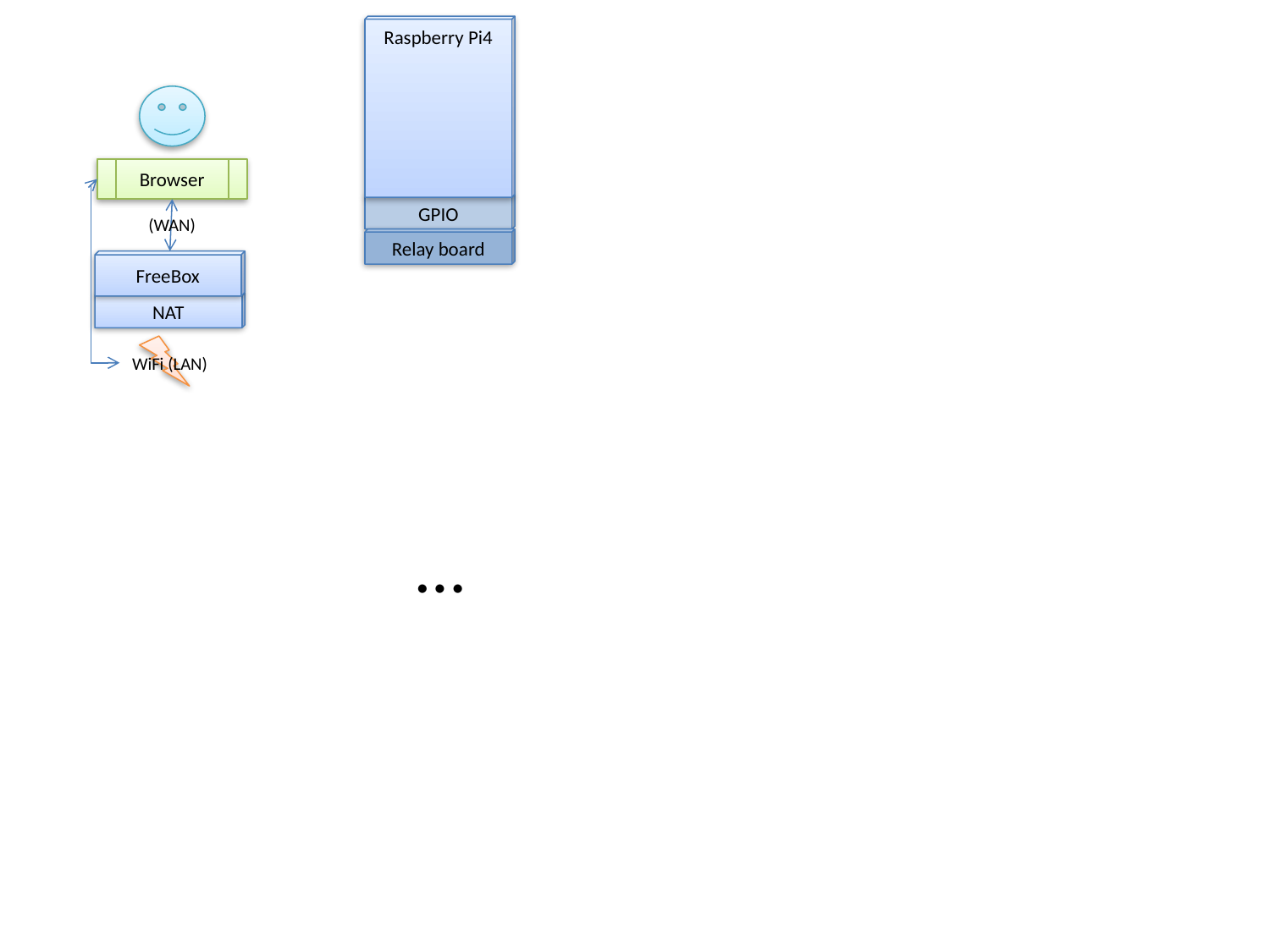

Raspberry Pi4

Browser
GPIO
(WAN)
Relay board
FreeBox
NAT

WiFi (LAN)
…